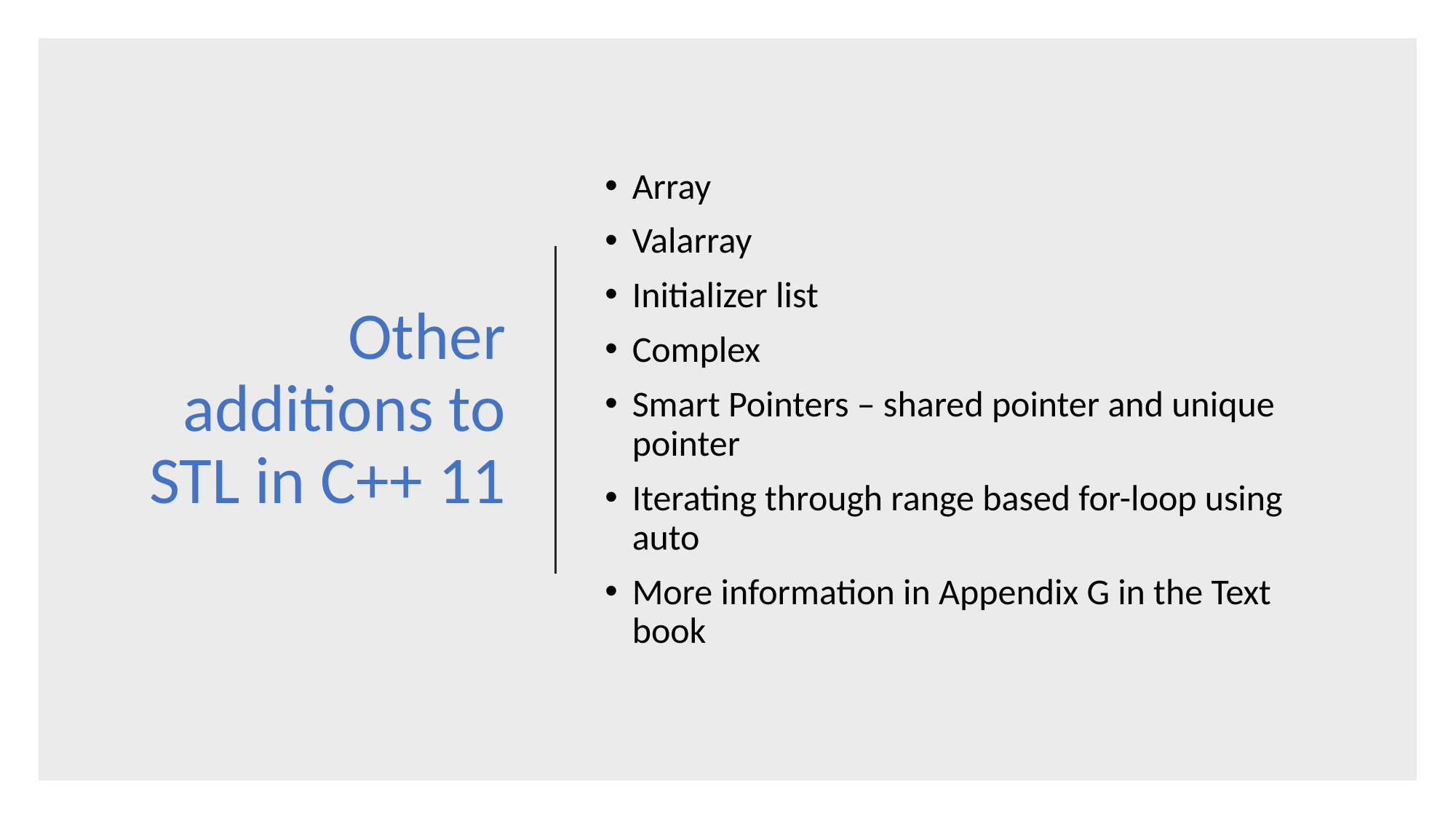

# Other additions to STL in C++ 11
Array
Valarray
Initializer list
Complex
Smart Pointers – shared pointer and unique pointer
Iterating through range based for-loop using auto
More information in Appendix G in the Text book